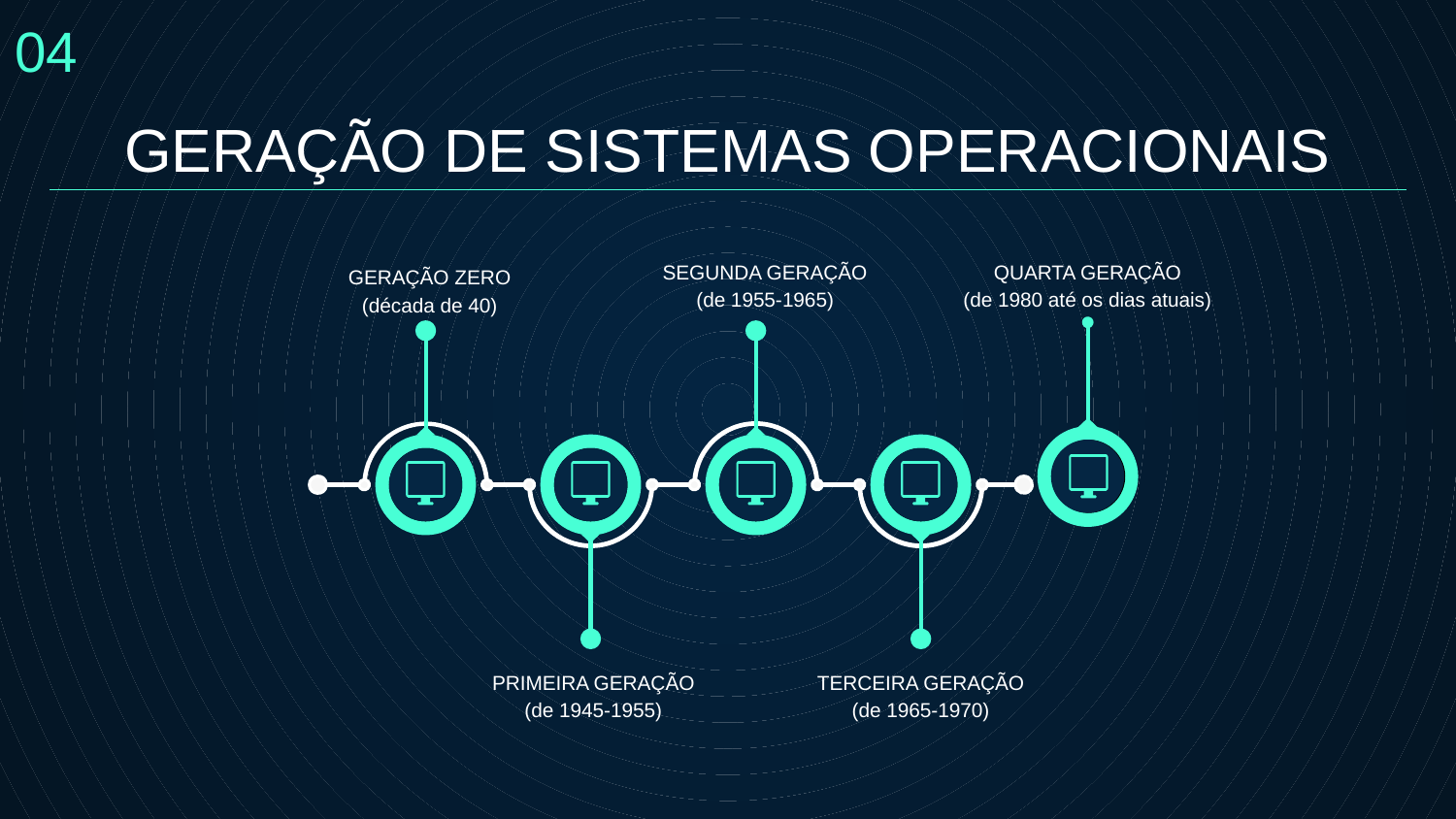

04
# GERAÇÃO DE SISTEMAS OPERACIONAIS
SEGUNDA GERAÇÃO
(de 1955-1965)
QUARTA GERAÇÃO
(de 1980 até os dias atuais)
GERAÇÃO ZERO
(década de 40)

PRIMEIRA GERAÇÃO
(de 1945-1955)
TERCEIRA GERAÇÃO
(de 1965-1970)